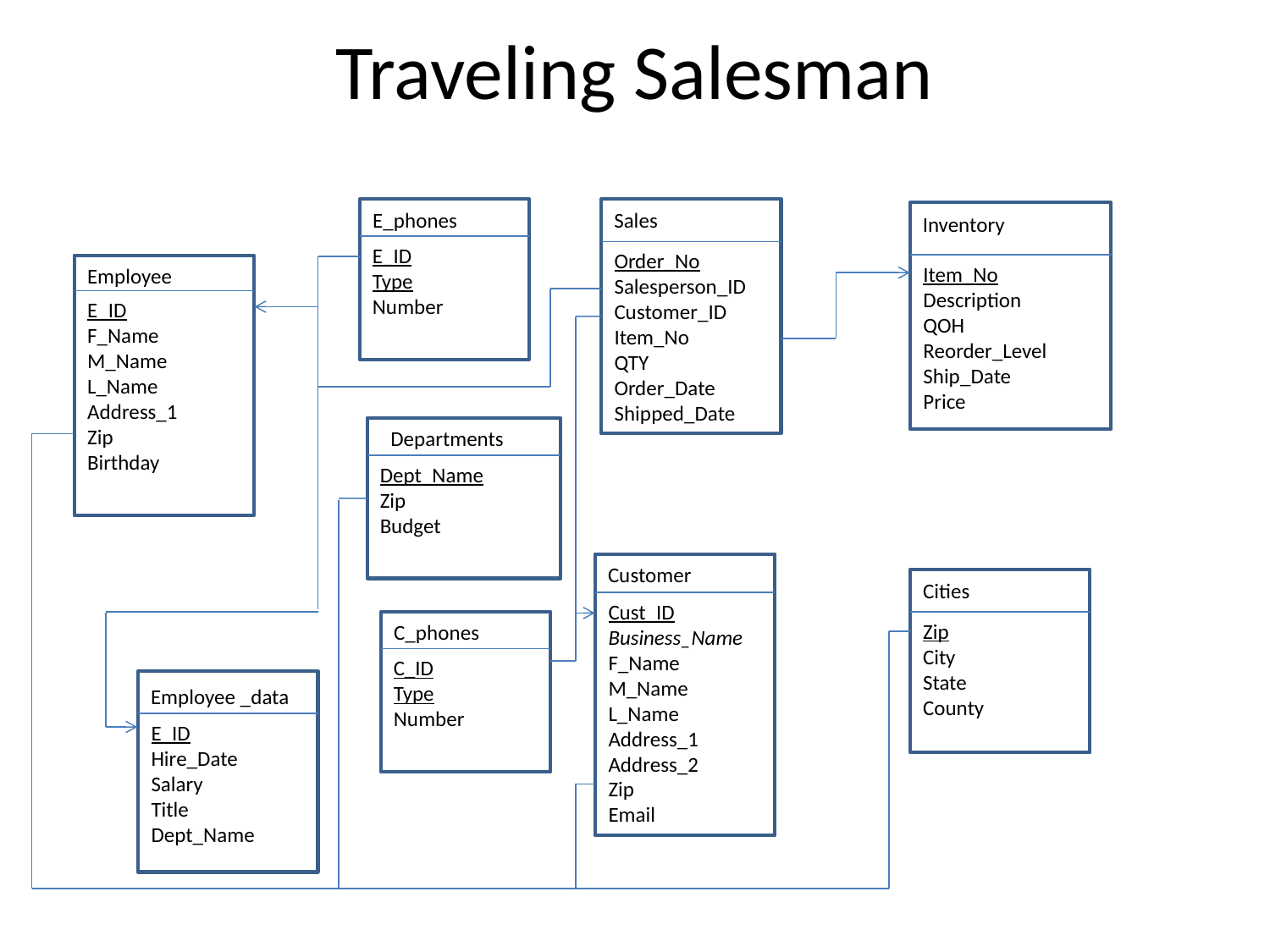

# Traveling Salesman

E_phones
E_ID
Type
Number

Sales
Order_No
Salesperson_ID
Customer_ID
Item_No
QTY
Order_Date
Shipped_Date

Inventory
Item_No
Description
QOH
Reorder_Level
Ship_Date
Price

Employee
E_ID
F_Name
M_Name
L_Name
Address_1
Zip
Birthday

Departments
Dept_Name
Zip
Budget

Customer
Cust_ID
Business_Name
F_Name
M_Name
L_Name
Address_1
Address_2
Zip
Email

Cities
Zip
City
State
County

C_phones
C_ID
Type
Number

Employee _data
E_ID
Hire_Date
Salary
Title
Dept_Name